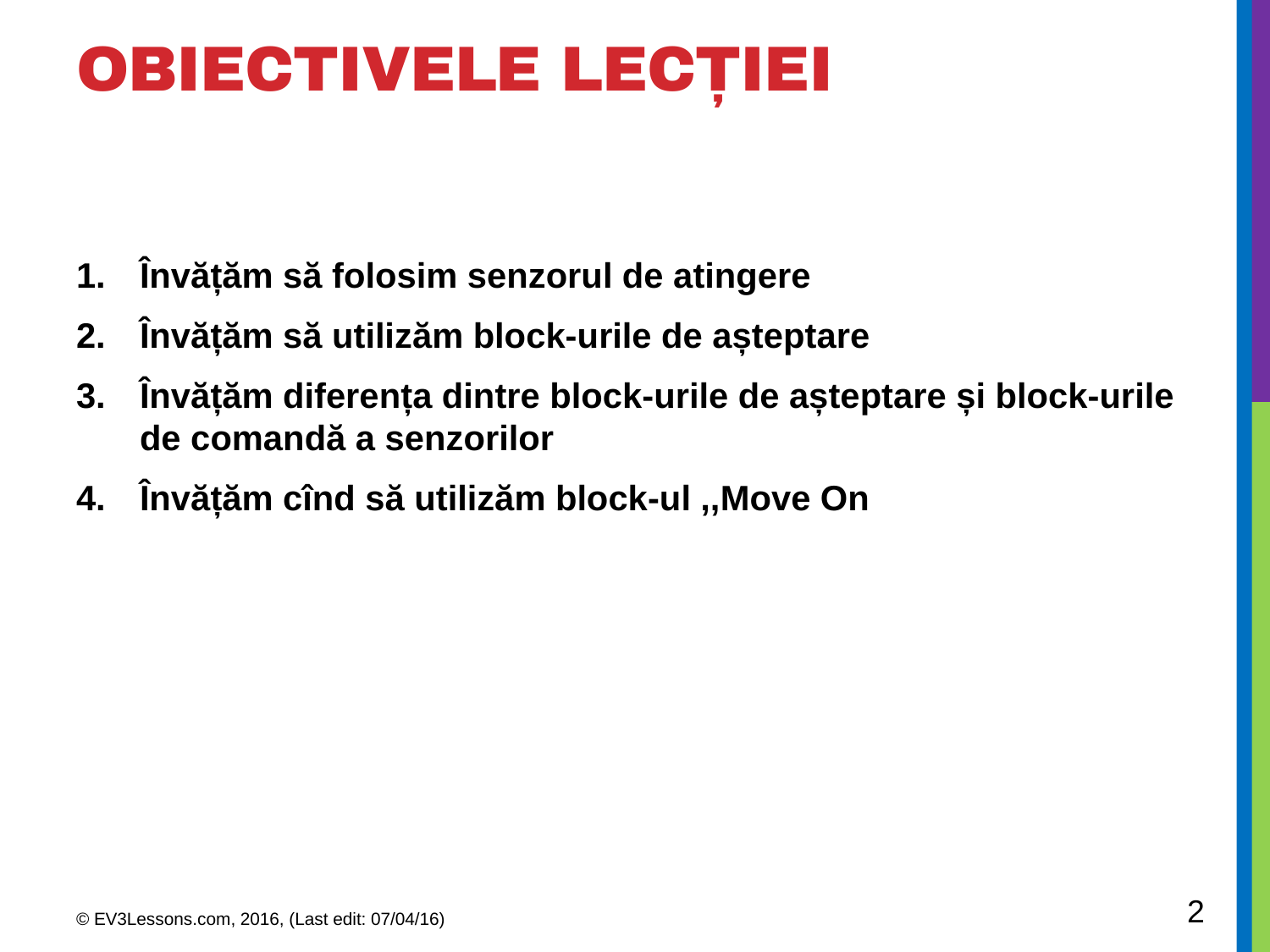

# Obiectivele lecției
Învățăm să folosim senzorul de atingere
Învățăm să utilizăm block-urile de așteptare
Învățăm diferența dintre block-urile de așteptare și block-urile de comandă a senzorilor
Învățăm cînd să utilizăm block-ul ,,Move On
2
© EV3Lessons.com, 2016, (Last edit: 07/04/16)